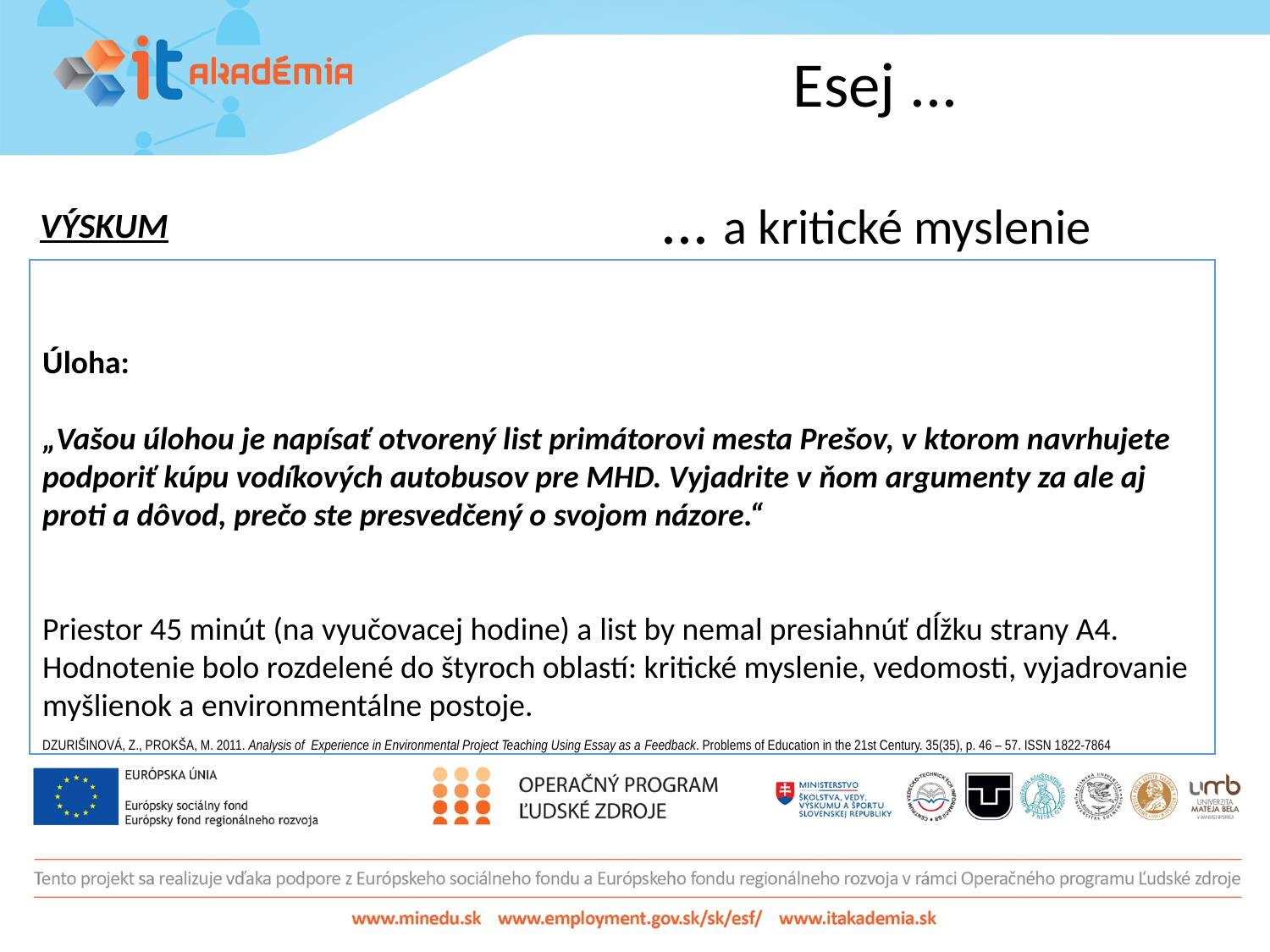

Esej ...
... a kritické myslenie
VÝSKUM
Príklad eseje na Gymnáziu J. A. Raymana v Prešove:
Výskumný problém:
Ako podporí alternatívny spôsob výučby - pomocou modelov vodíkového autíčka  environmentálne problémy a väčšiu názornosť prepojenia praxe s teóriou rozvoj vedeckých spôsobilostí?  Esej študenti písali týždeň po ukončení projektového vyučovania - ak sa študent zúčastnil projektového vyučovania, mal by na záver vedieť prezentovať nadobudnuté vedomosti, skúsenosti a zručnosti v písanej forme, a tak prejaviť schopnosť kritického, hodnotiaceho myslenia, vedieť zaujať proenvironmentálne postoje, v ktorých chápe, analyzuje a hodnotí vzťahy medzi človekom a jeho životným prostredím, a chápe súvislosti medzi lokálnymi a globálnymi problémami (Štátny vzdelávací program, 2008).

Úloha:

„Vašou úlohou je napísať otvorený list primátorovi mesta Prešov, v ktorom navrhujete podporiť kúpu vodíkových autobusov pre MHD. Vyjadrite v ňom argumenty za ale aj proti a dôvod, prečo ste presvedčený o svojom názore.“

Priestor 45 minút (na vyučovacej hodine) a list by nemal presiahnúť dĺžku strany A4. Hodnotenie bolo rozdelené do štyroch oblastí: kritické myslenie, vedomosti, vyjadrovanie myšlienok a environmentálne postoje.

DZURIŠINOVÁ, Z., PROKŠA, M. 2011. Analysis of  Experience in Environmental Project Teaching Using Essay as a Feedback. Problems of Education in the 21st Century. 35(35), p. 46 – 57. ISSN 1822-7864